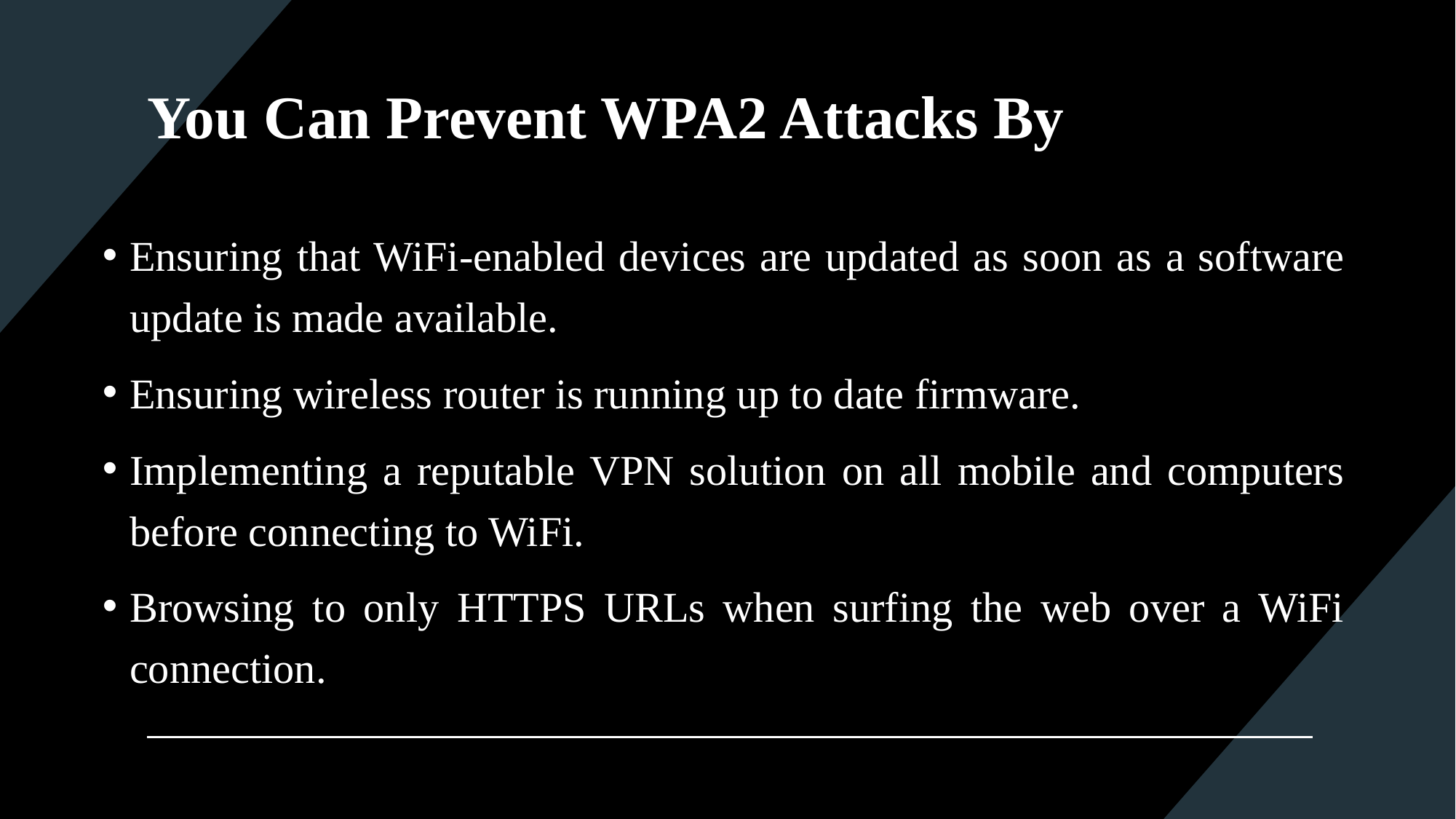

# You Can Prevent WPA2 Attacks By
Ensuring that WiFi-enabled devices are updated as soon as a software update is made available.
Ensuring wireless router is running up to date firmware.
Implementing a reputable VPN solution on all mobile and computers before connecting to WiFi.
Browsing to only HTTPS URLs when surfing the web over a WiFi connection.